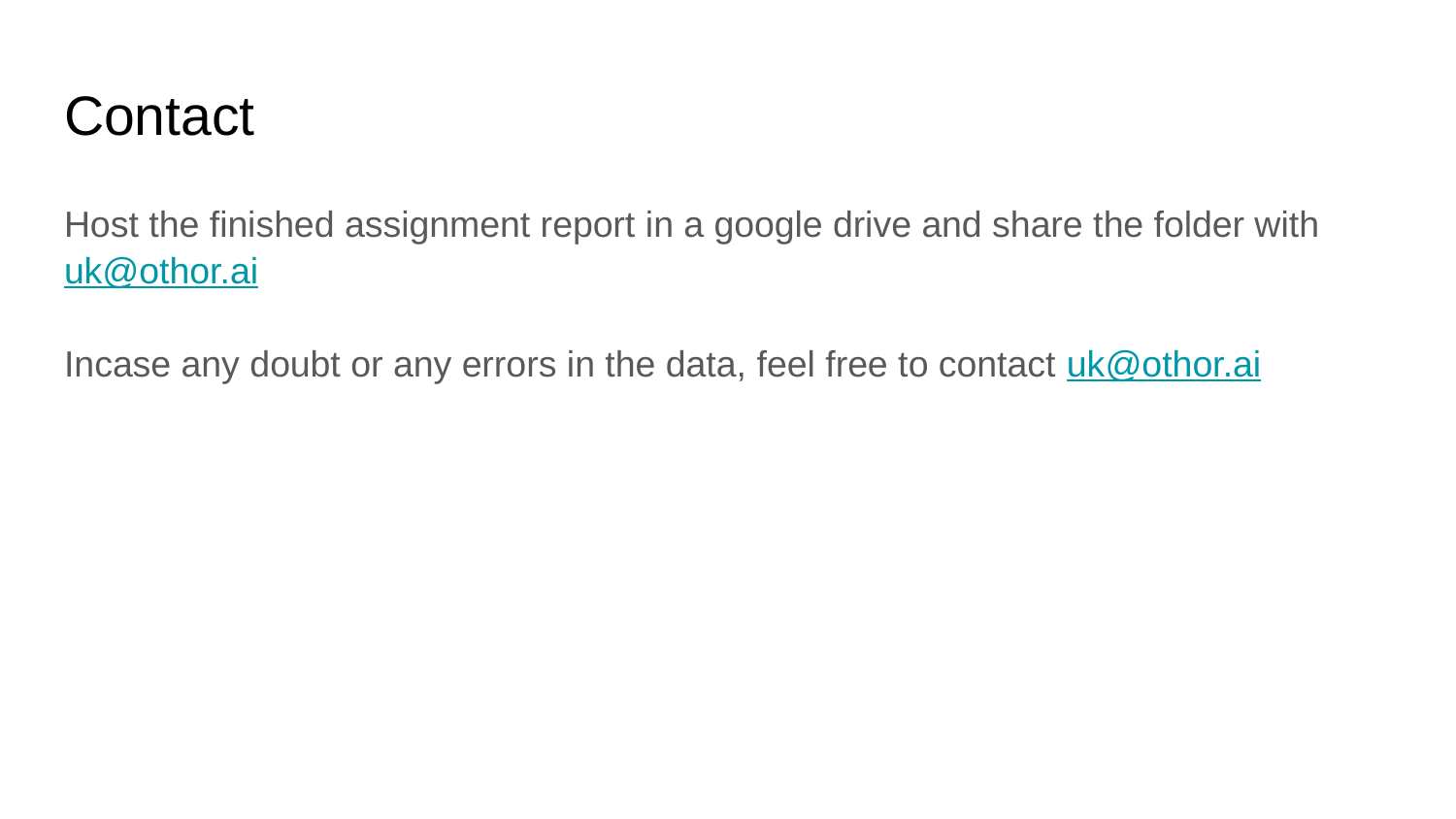

# Contact
Host the finished assignment report in a google drive and share the folder with uk@othor.ai
Incase any doubt or any errors in the data, feel free to contact uk@othor.ai